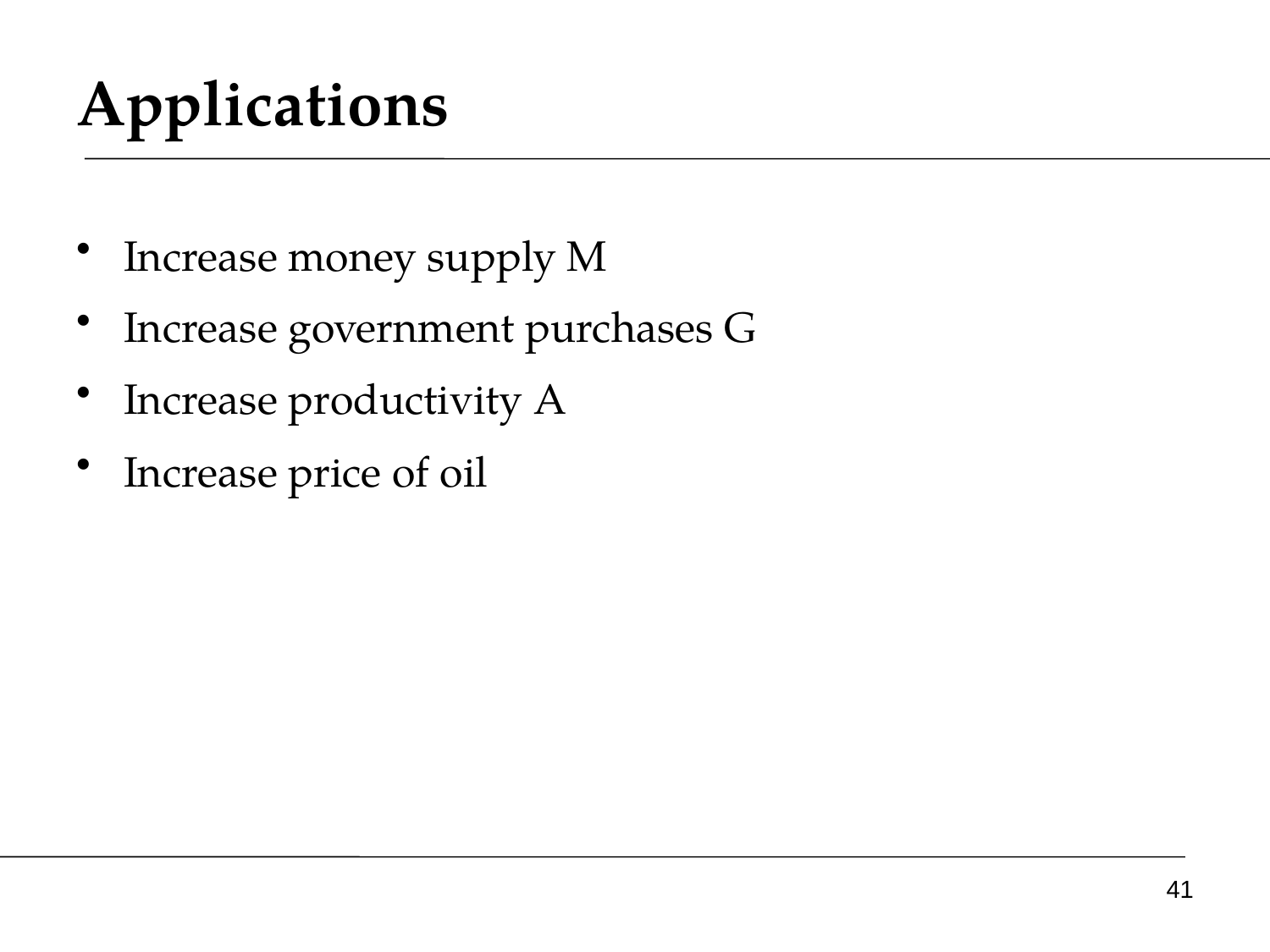

# Applications
Increase money supply M
Increase government purchases G
Increase productivity A
Increase price of oil
41